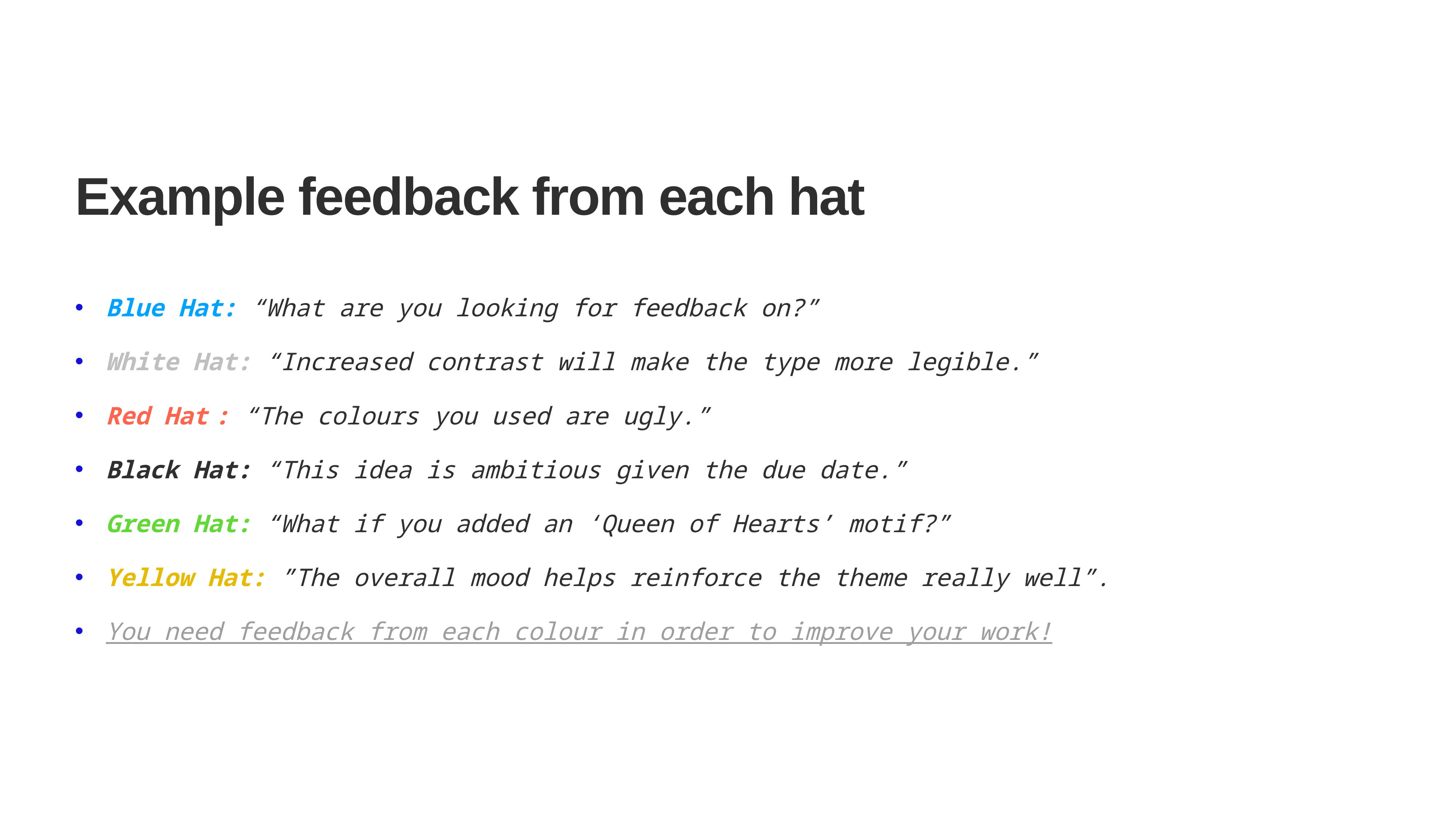

Example feedback from each hat

Blue Hat: “What are you looking for feedback on?”
White Hat: “Increased contrast will make the type more legible.”
Red Hat	: “The colours you used are ugly.”
Black Hat: “This idea is ambitious given the due date.”
Green Hat: “What if you added an ‘Queen of Hearts’ motif?”
Yellow Hat: ”The overall mood helps reinforce the theme really well”.
You need feedback from each colour in order to improve your work!